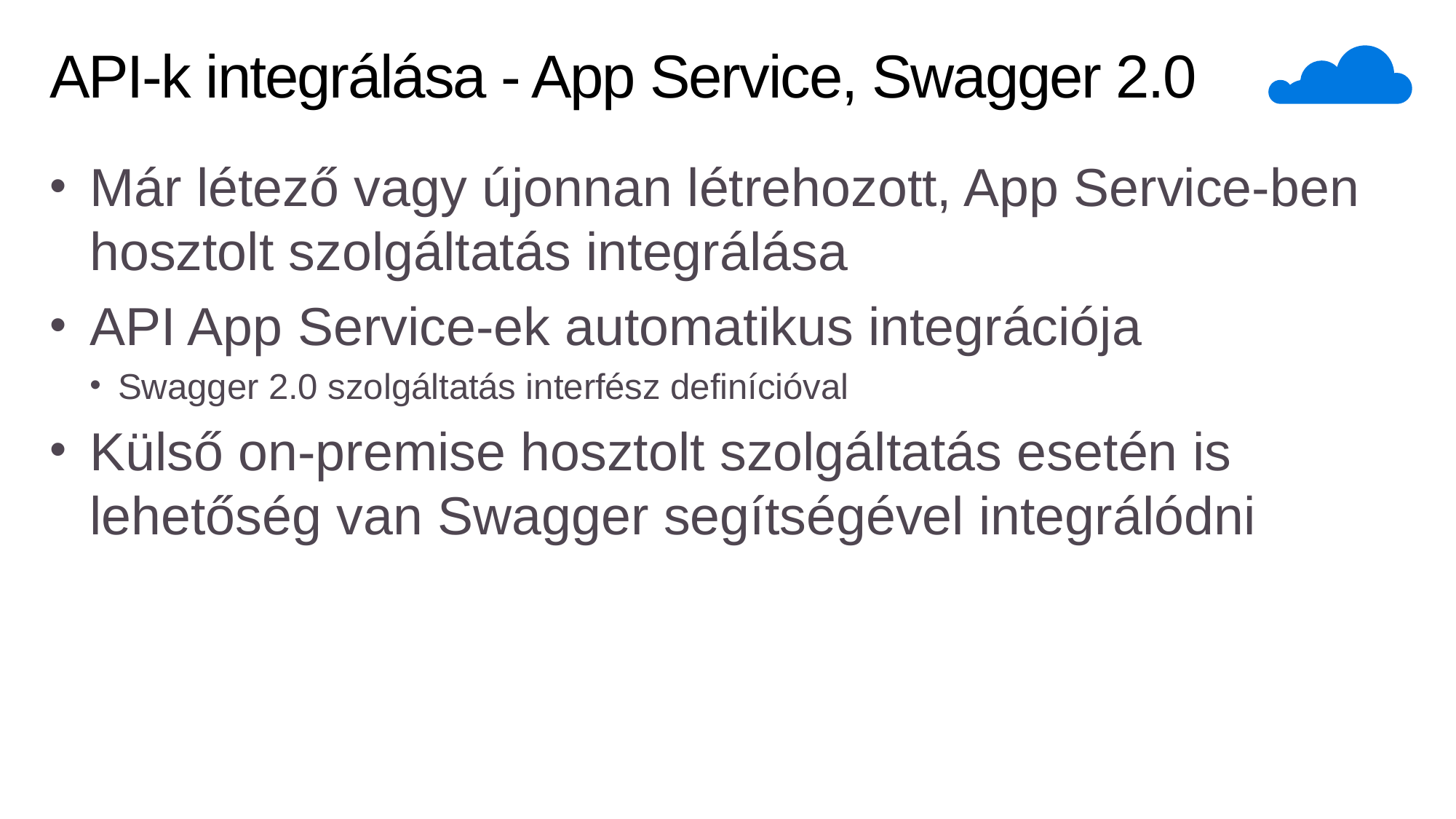

# API-k integrálása - App Service, Swagger 2.0
Már létező vagy újonnan létrehozott, App Service-ben hosztolt szolgáltatás integrálása
API App Service-ek automatikus integrációja
Swagger 2.0 szolgáltatás interfész definícióval
Külső on-premise hosztolt szolgáltatás esetén is lehetőség van Swagger segítségével integrálódni